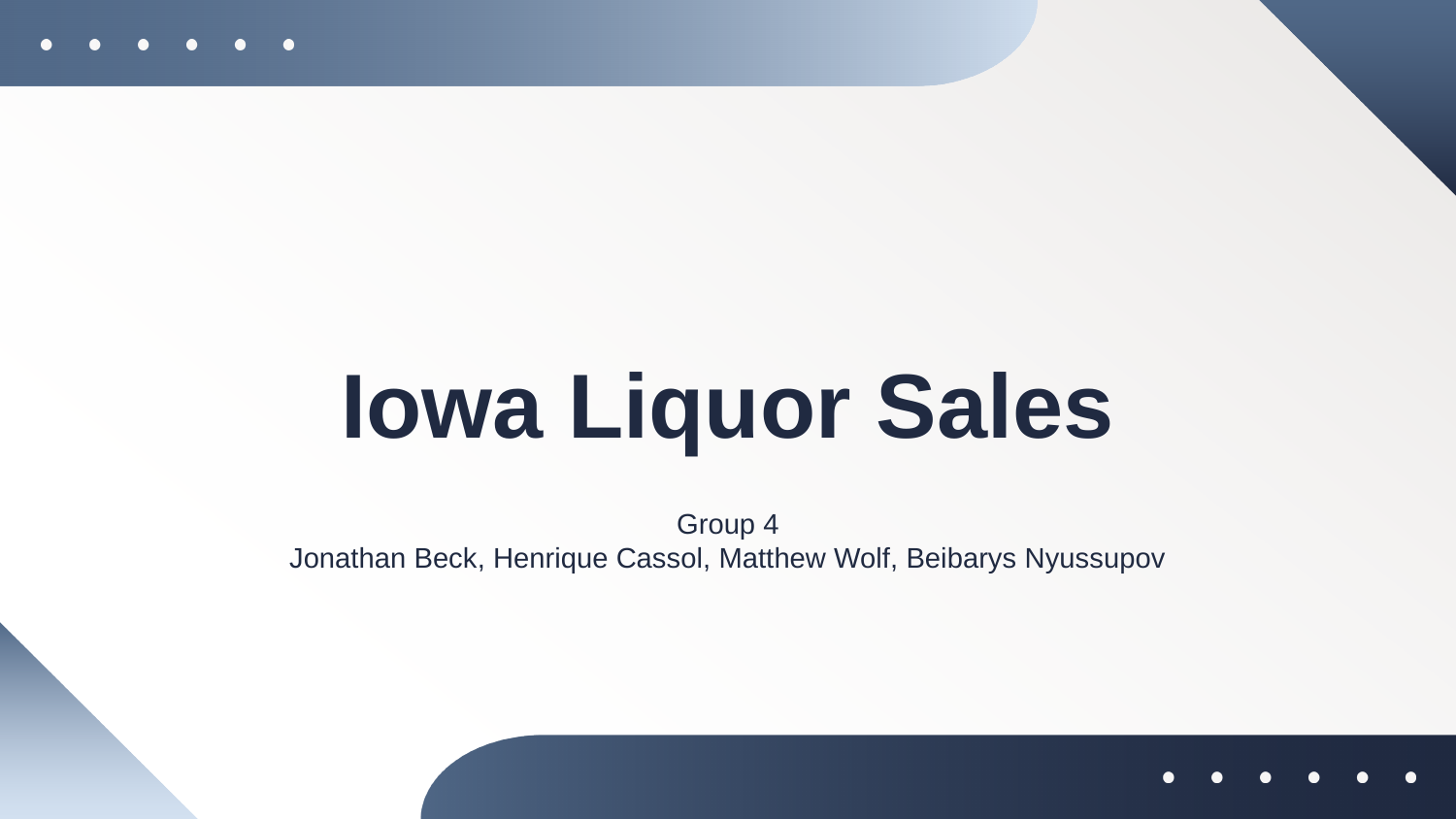

# Iowa Liquor Sales
Group 4
Jonathan Beck, Henrique Cassol, Matthew Wolf, Beibarys Nyussupov